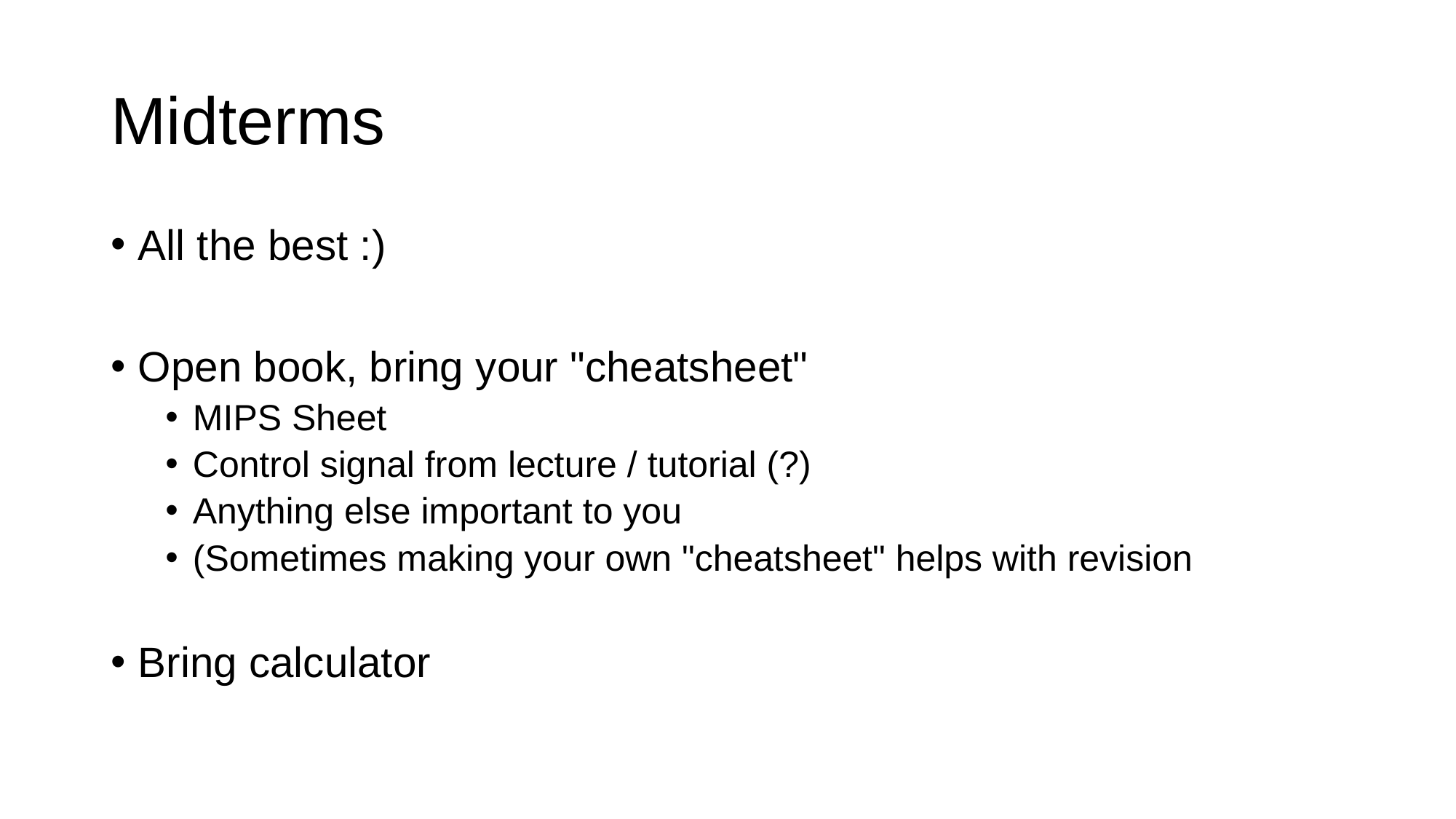

# Midterms
All the best :)

Open book, bring your "cheatsheet"
MIPS Sheet
Control signal from lecture / tutorial (?)
Anything else important to you
(Sometimes making your own "cheatsheet" helps with revision

Bring calculator